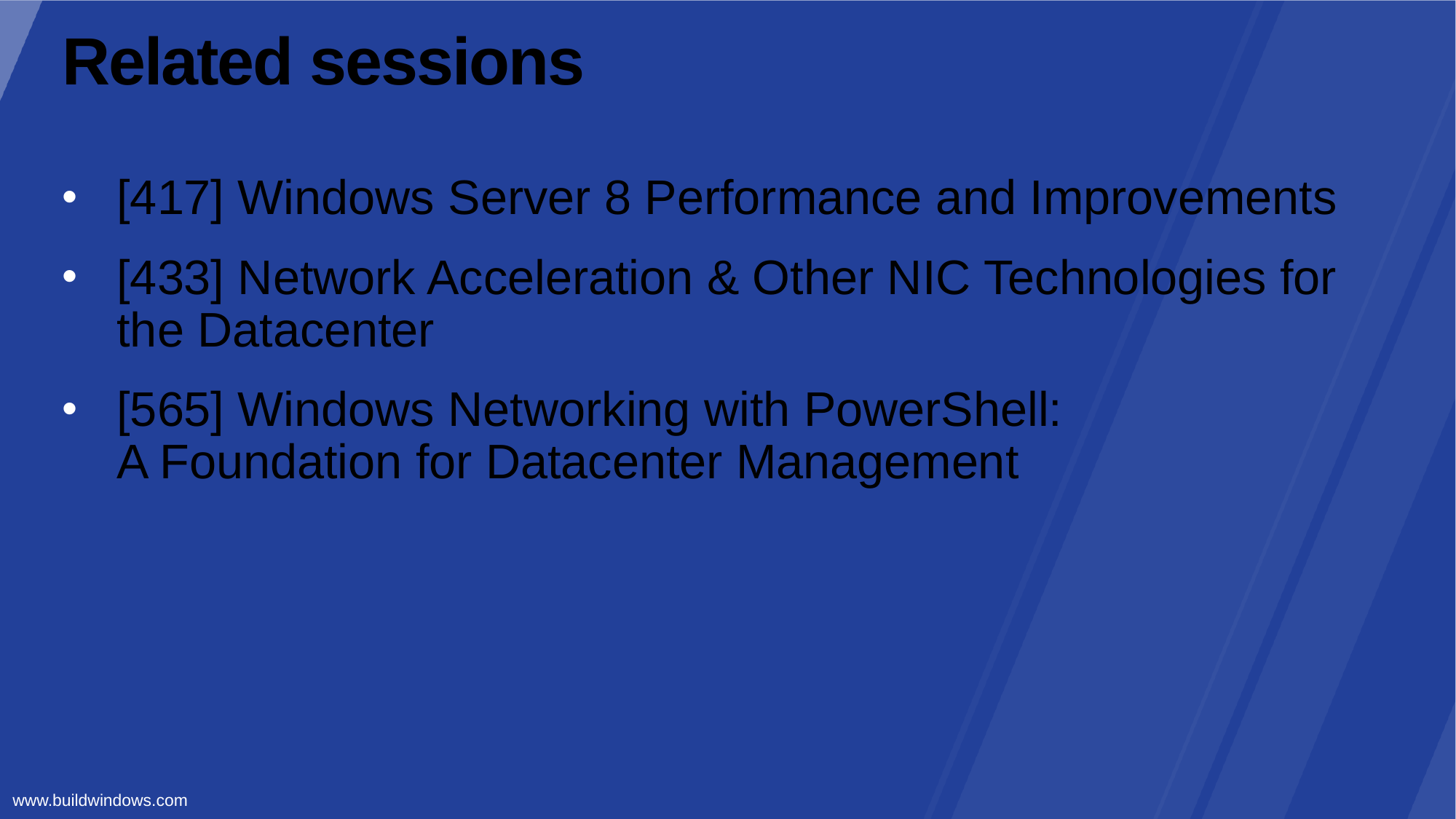

# Related sessions
[417] Windows Server 8 Performance and Improvements
[433] Network Acceleration & Other NIC Technologies for the Datacenter
[565] Windows Networking with PowerShell:
A Foundation for Datacenter Management